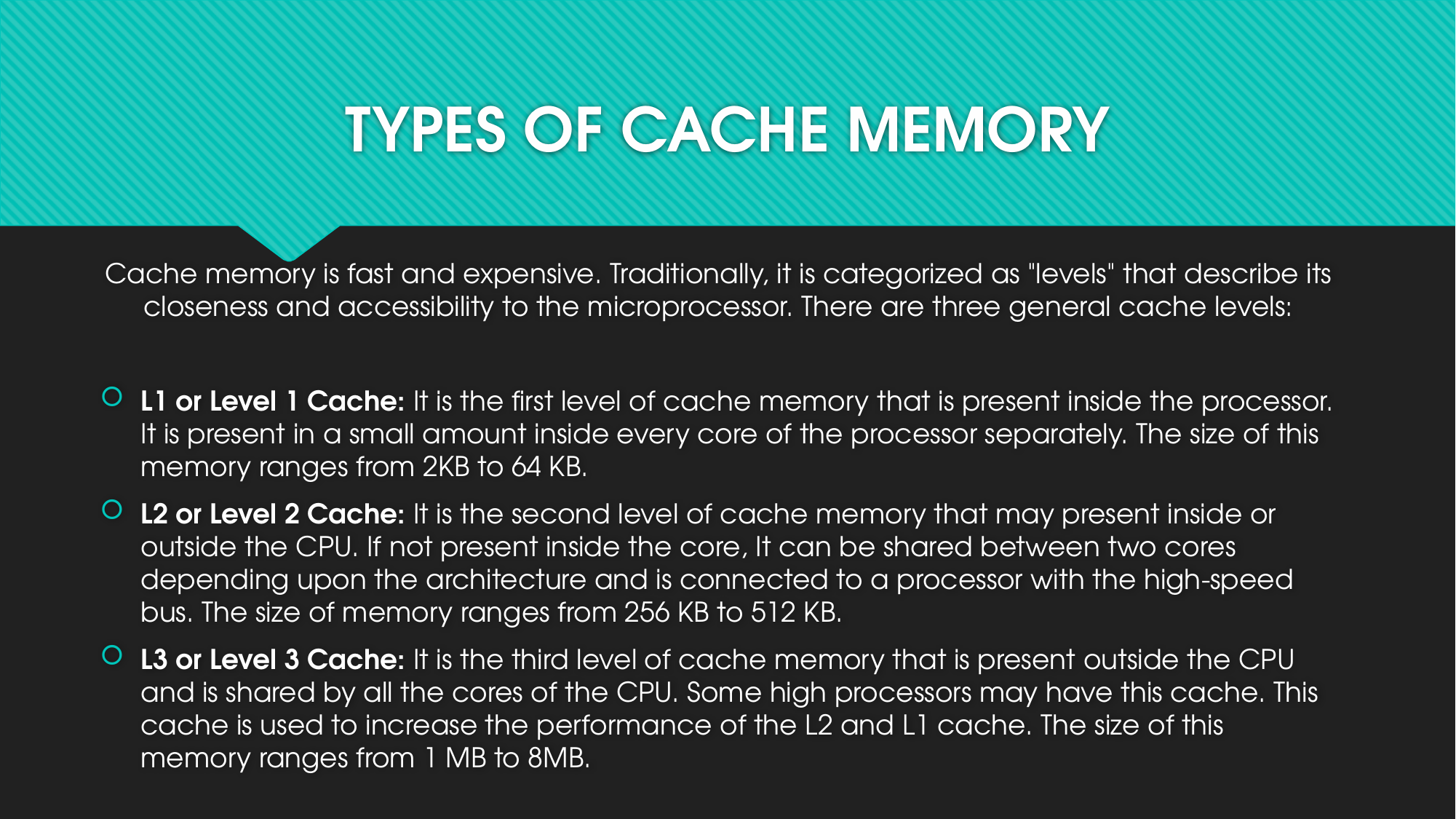

# TYPES OF CACHE MEMORY
Cache memory is fast and expensive. Traditionally, it is categorized as "levels" that describe its closeness and accessibility to the microprocessor. There are three general cache levels:

L1 or Level 1 Cache: It is the first level of cache memory that is present inside the processor. It is present in a small amount inside every core of the processor separately. The size of this memory ranges from 2KB to 64 KB.
L2 or Level 2 Cache: It is the second level of cache memory that may present inside or outside the CPU. If not present inside the core, It can be shared between two cores depending upon the architecture and is connected to a processor with the high-speed bus. The size of memory ranges from 256 KB to 512 KB.
L3 or Level 3 Cache: It is the third level of cache memory that is present outside the CPU and is shared by all the cores of the CPU. Some high processors may have this cache. This cache is used to increase the performance of the L2 and L1 cache. The size of this memory ranges from 1 MB to 8MB.